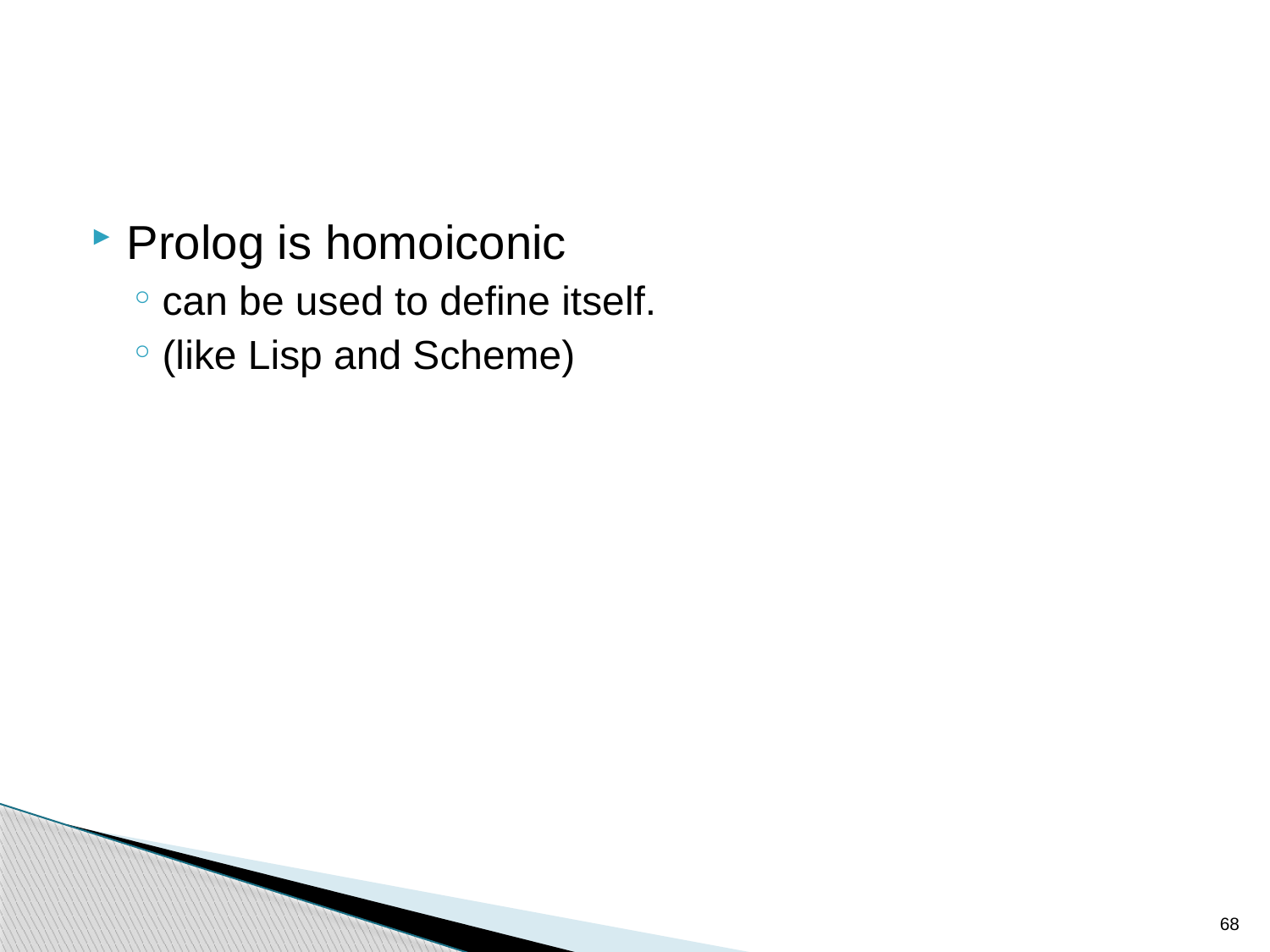

Prolog is homoiconic
can be used to define itself.
(like Lisp and Scheme)

68